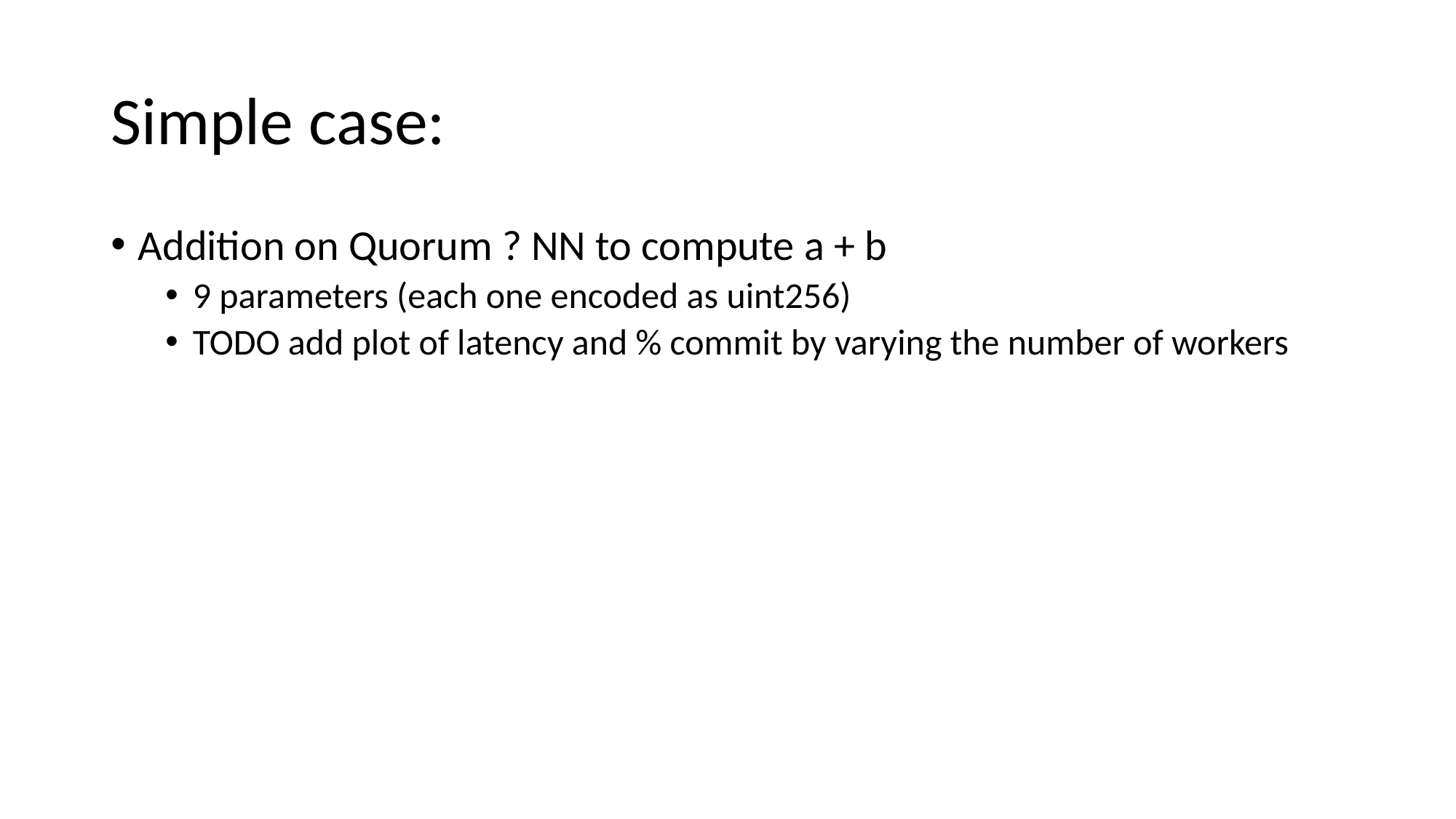

# Simple case:
Addition on Quorum ? NN to compute a + b
9 parameters (each one encoded as uint256)
TODO add plot of latency and % commit by varying the number of workers